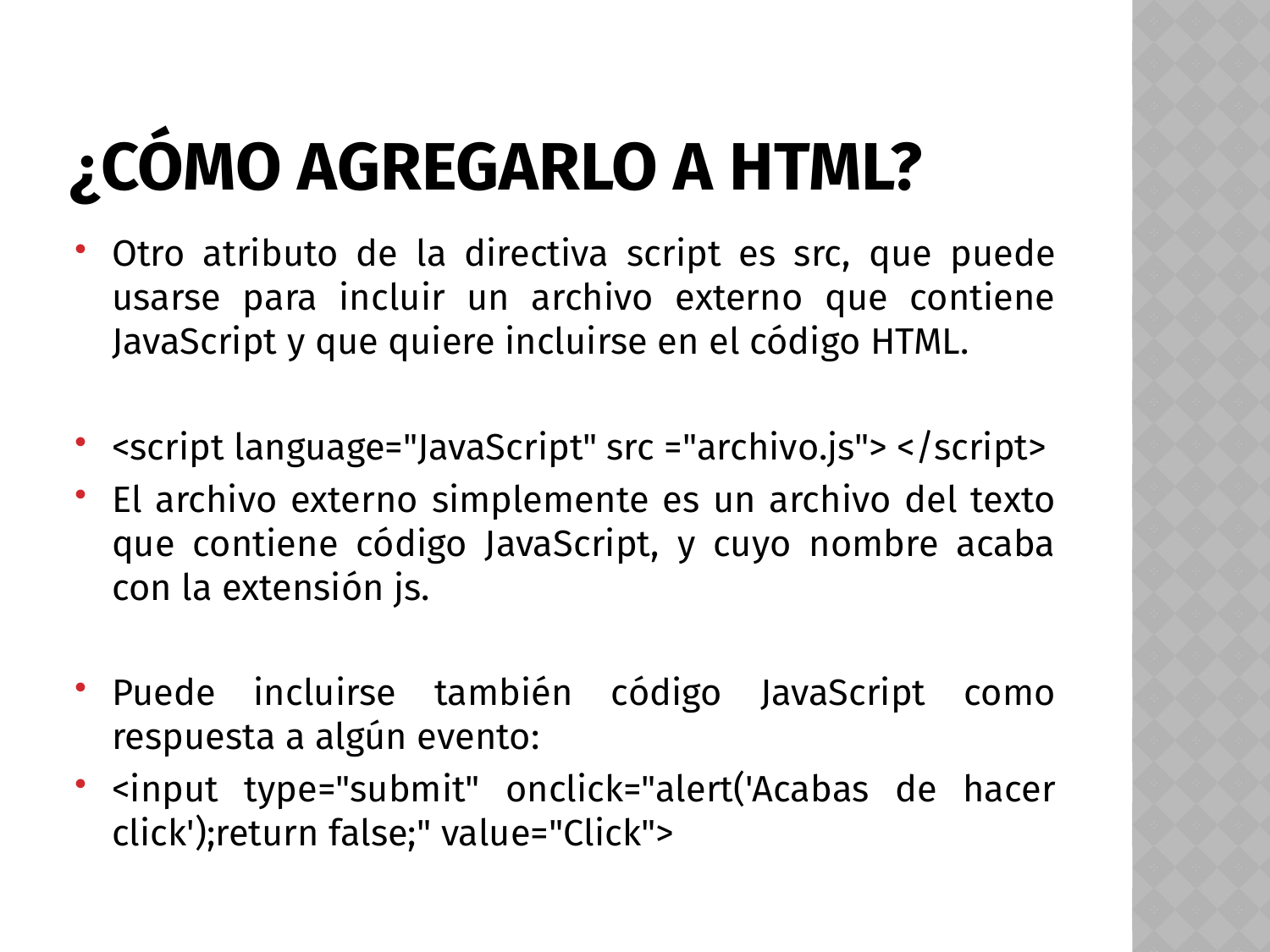

# ¿cómo Agregarlo a html?
Otro atributo de la directiva script es src, que puede usarse para incluir un archivo externo que contiene JavaScript y que quiere incluirse en el código HTML.

<script language="JavaScript" src ="archivo.js"> </script>
El archivo externo simplemente es un archivo del texto que contiene código JavaScript, y cuyo nombre acaba con la extensión js.

Puede incluirse también código JavaScript como respuesta a algún evento:
<input type="submit" onclick="alert('Acabas de hacer click');return false;" value="Click">